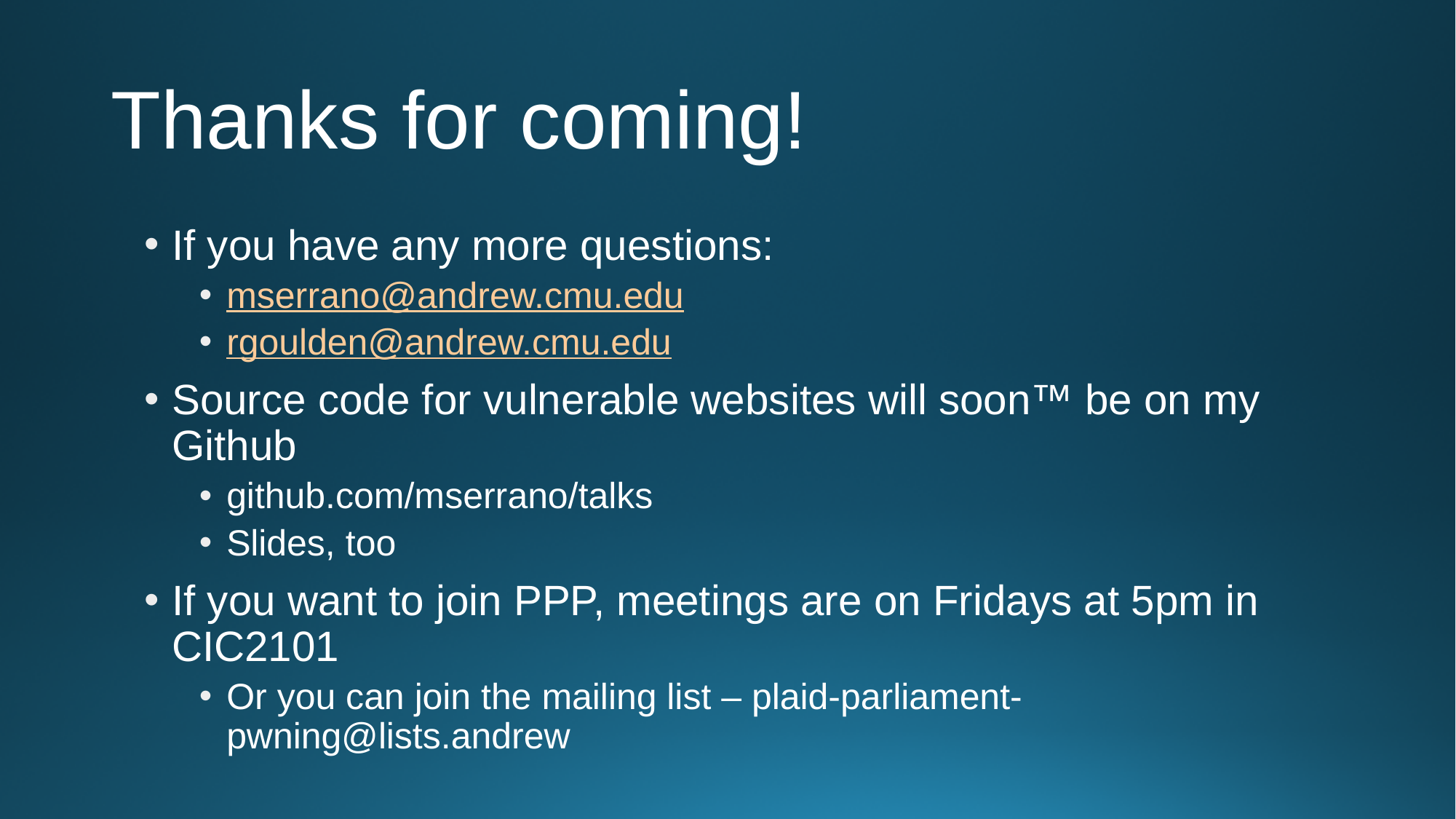

# Thanks for coming!
If you have any more questions:
mserrano@andrew.cmu.edu
rgoulden@andrew.cmu.edu
Source code for vulnerable websites will soon™ be on my Github
github.com/mserrano/talks
Slides, too
If you want to join PPP, meetings are on Fridays at 5pm in CIC2101
Or you can join the mailing list – plaid-parliament-pwning@lists.andrew